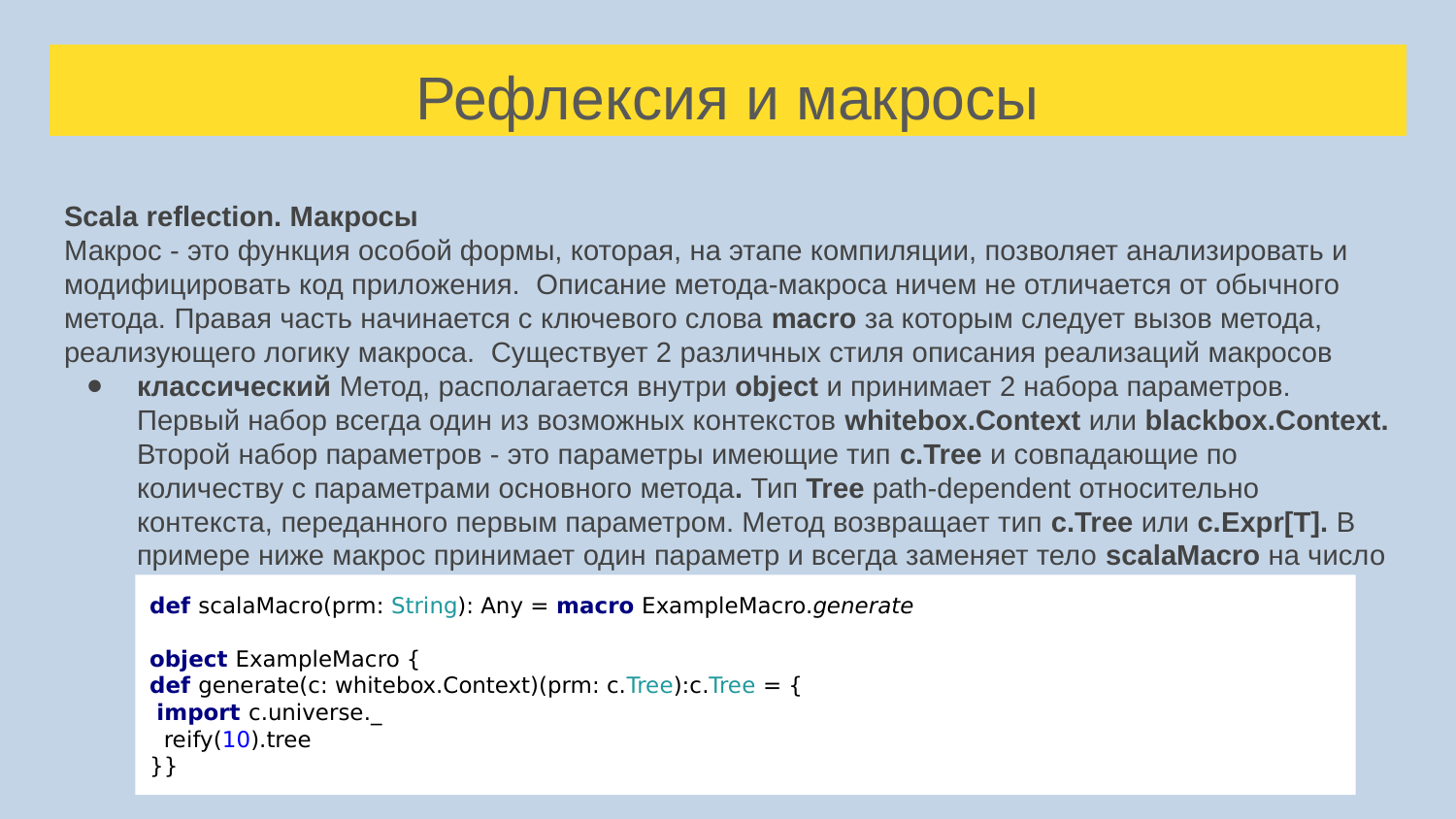

# Рефлексия и макросы
Scala reflection. Макросы
Макрос - это функция особой формы, которая, на этапе компиляции, позволяет анализировать и модифицировать код приложения.  Описание метода-макроса ничем не отличается от обычного метода. Правая часть начинается с ключевого слова macro за которым следует вызов метода, реализующего логику макроса.  Существует 2 различных стиля описания реализаций макросов
классический Метод, располагается внутри object и принимает 2 набора параметров. Первый набор всегда один из возможных контекстов whitebox.Context или blackbox.Context. Второй набор параметров - это параметры имеющие тип c.Tree и совпадающие по количеству с параметрами основного метода. Тип Tree path-dependent относительно контекста, переданного первым параметром. Метод возвращает тип c.Tree или c.Expr[T]. В примере ниже макрос принимает один параметр и всегда заменяет тело scalaMacro на число 10

def scalaMacro(prm: String): Any = macro ExampleMacro.generate

object ExampleMacro {
def generate(c: whitebox.Context)(prm: c.Tree):c.Tree = {
 import c.universe._
  reify(10).tree
}}